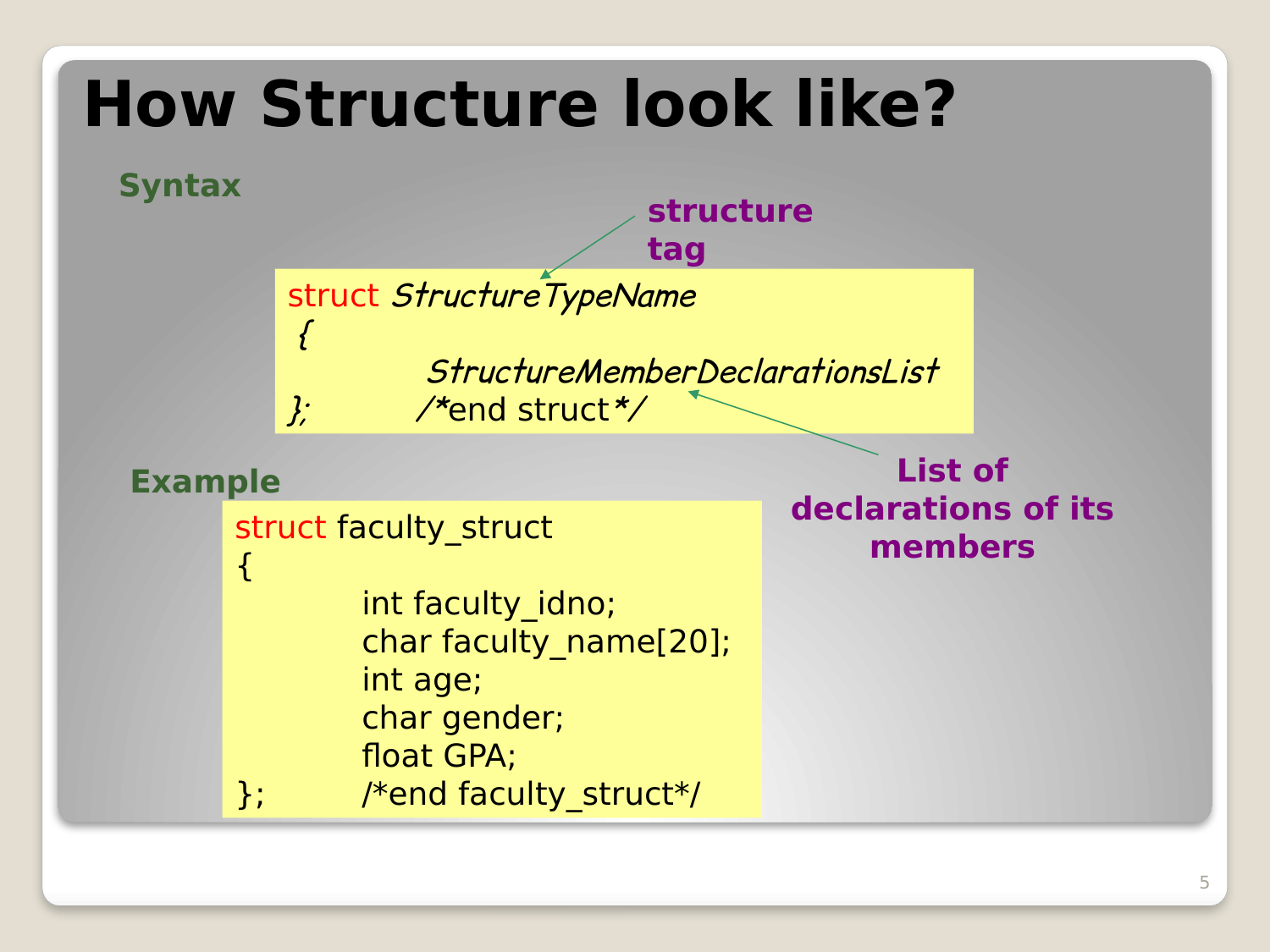

# How Structure look like?
Syntax
structure tag

struct StructureTypeName
 {
	 StructureMemberDeclarationsList
};	/*end struct*/

List of declarations of its members
Example
struct faculty_struct
{
	int faculty_idno;
	char faculty_name[20];
	int age;
	char gender;
	float GPA;
};	/*end faculty_struct*/

5